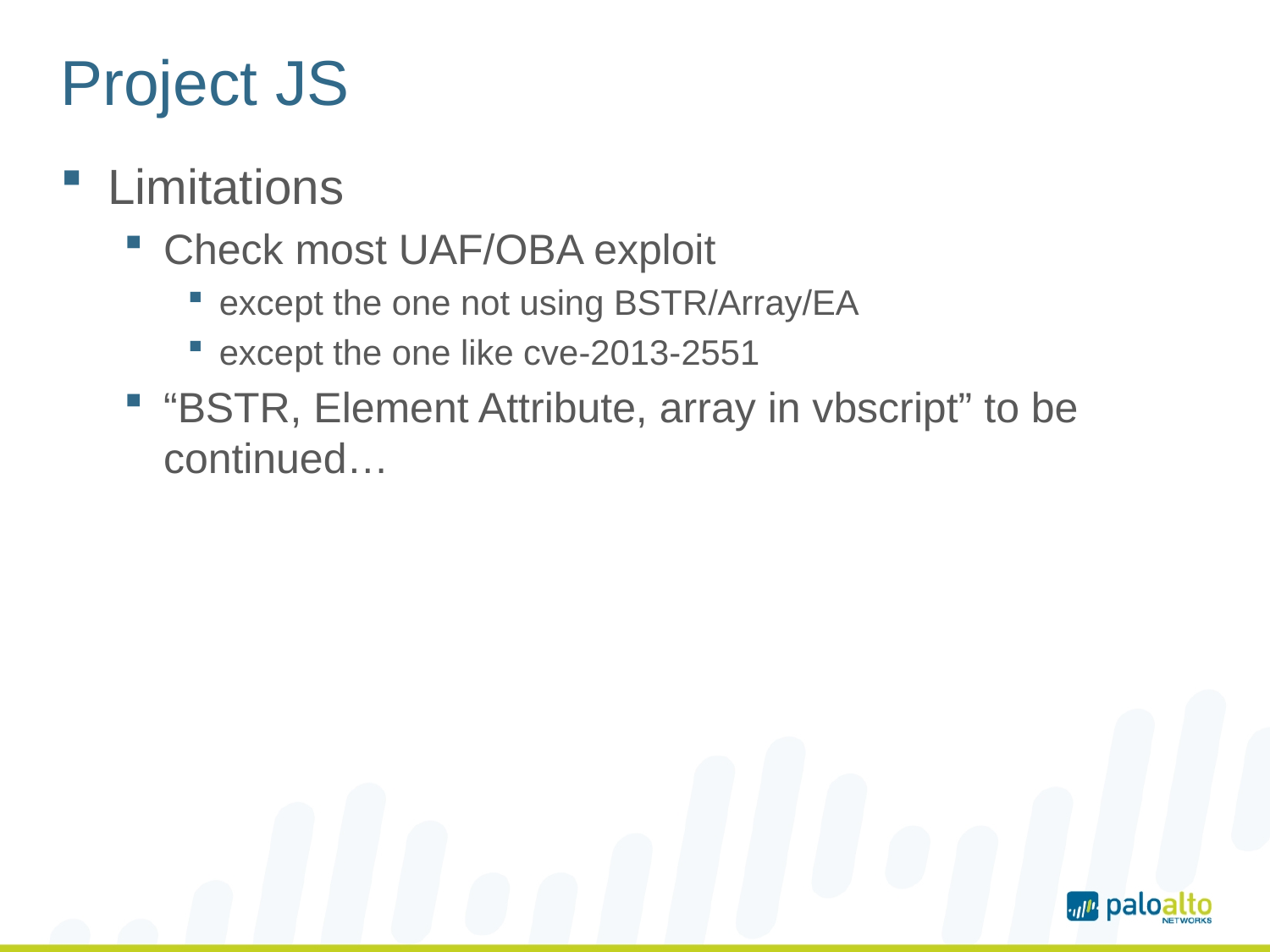

# Project JS
Limitations
Check most UAF/OBA exploit
except the one not using BSTR/Array/EA
except the one like cve-2013-2551
“BSTR, Element Attribute, array in vbscript” to be continued…